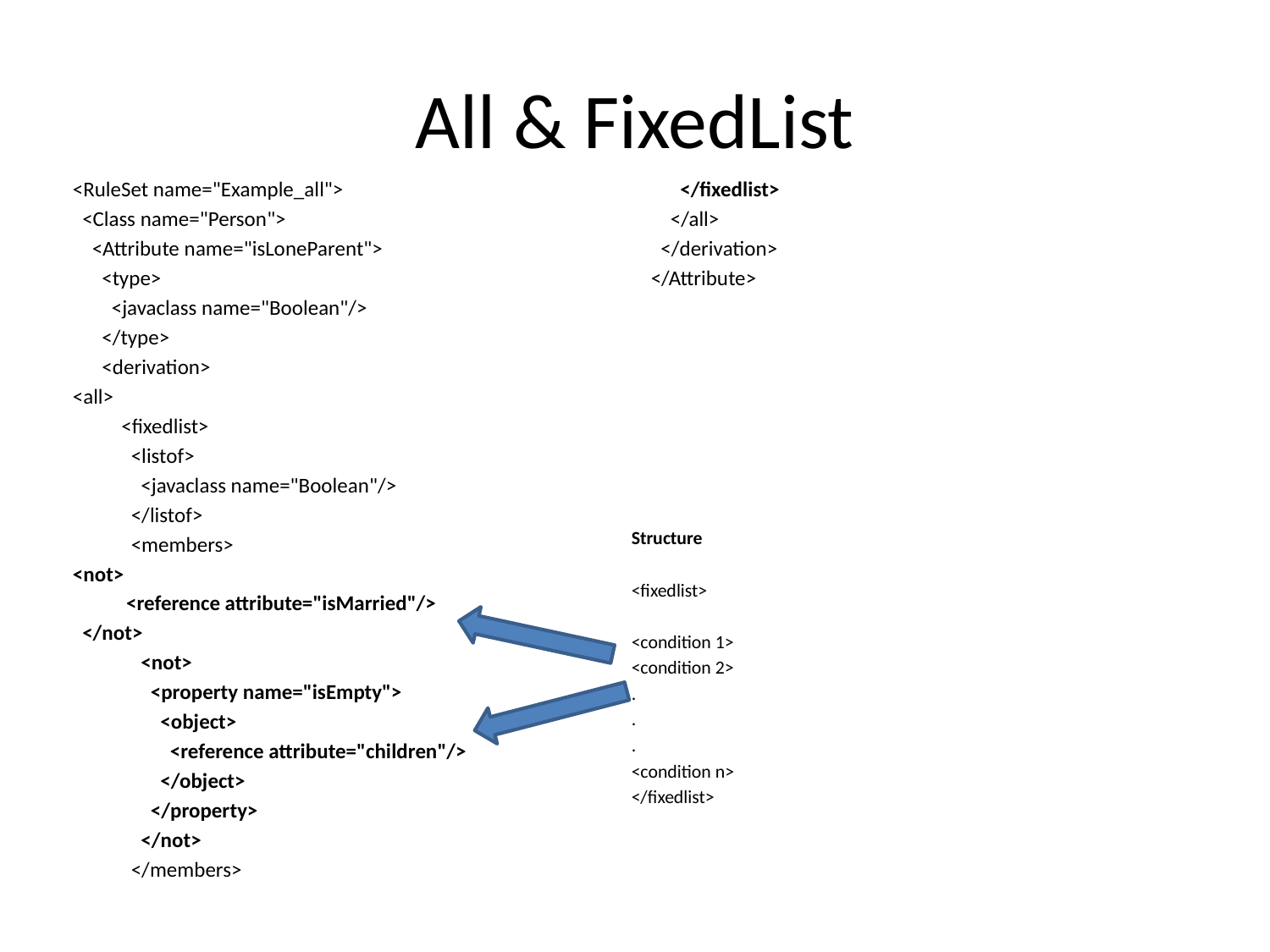

# All & FixedList
<RuleSet name="Example_all">
  <Class name="Person">
    <Attribute name="isLoneParent">
      <type>
        <javaclass name="Boolean"/>
      </type>
      <derivation>
<all>
          <fixedlist>
            <listof>
              <javaclass name="Boolean"/>
            </listof>
            <members>
<not>
           <reference attribute="isMarried"/>
  </not>
              <not>
                <property name="isEmpty">
                  <object>
                    <reference attribute="children"/>
                  </object>
                </property>
              </not>
            </members>
          </fixedlist>
        </all>
      </derivation>
    </Attribute>

Structure

<fixedlist>

<condition 1>
<condition 2>
.
.
.
<condition n>
</fixedlist>